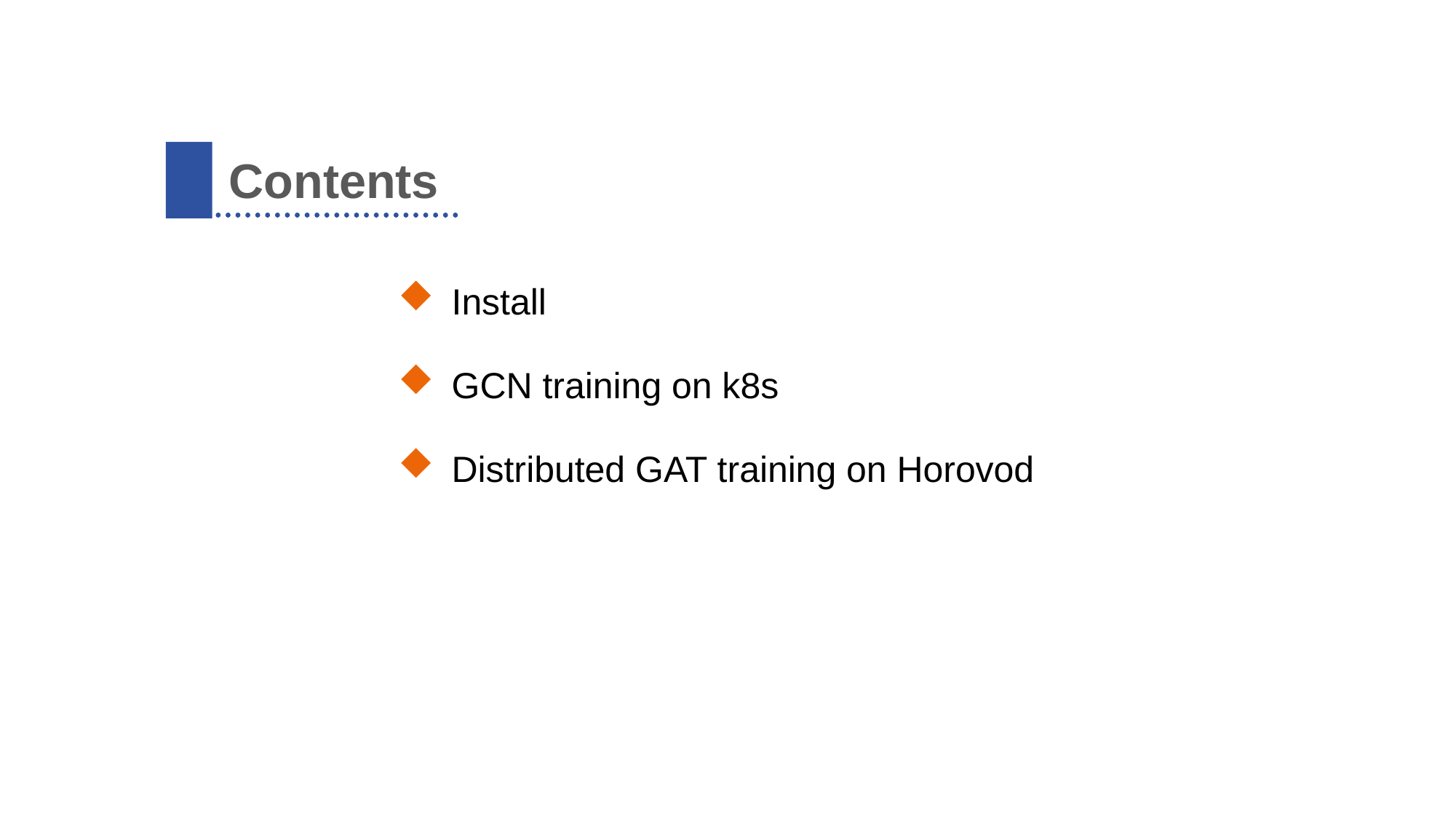

Install
GCN training on k8s
Distributed GAT training on Horovod